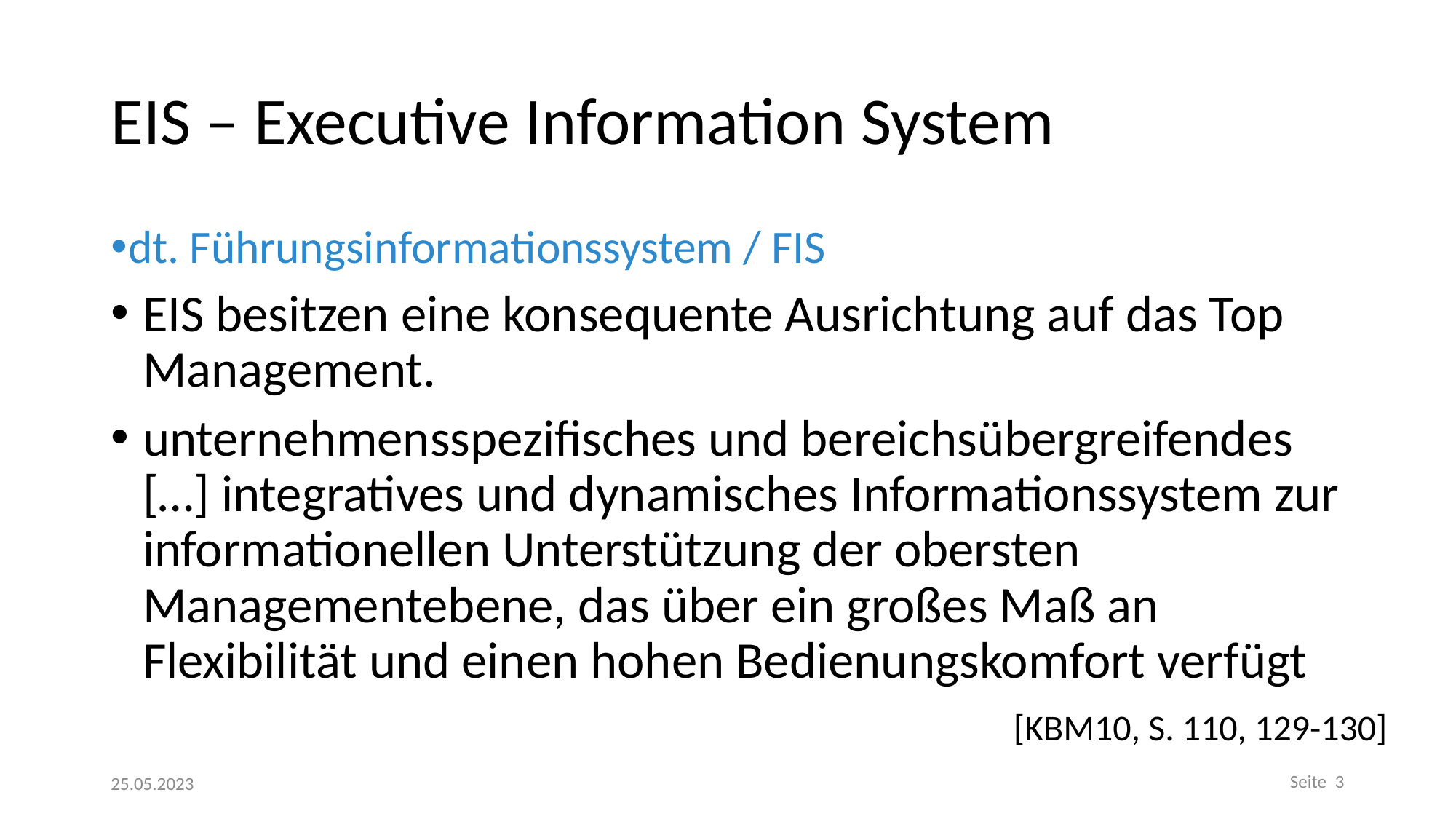

# EIS – Executive Information System
dt. Führungsinformationssystem / FIS
EIS besitzen eine konsequente Ausrichtung auf das Top Management.
unternehmensspezifisches und bereichsübergreifendes […] integratives und dynamisches Informationssystem zur informationellen Unterstützung der obersten Managementebene, das über ein großes Maß an Flexibilität und einen hohen Bedienungskomfort verfügt

[KBM10, S. 110, 129-130]
Seite  3
25.05.2023